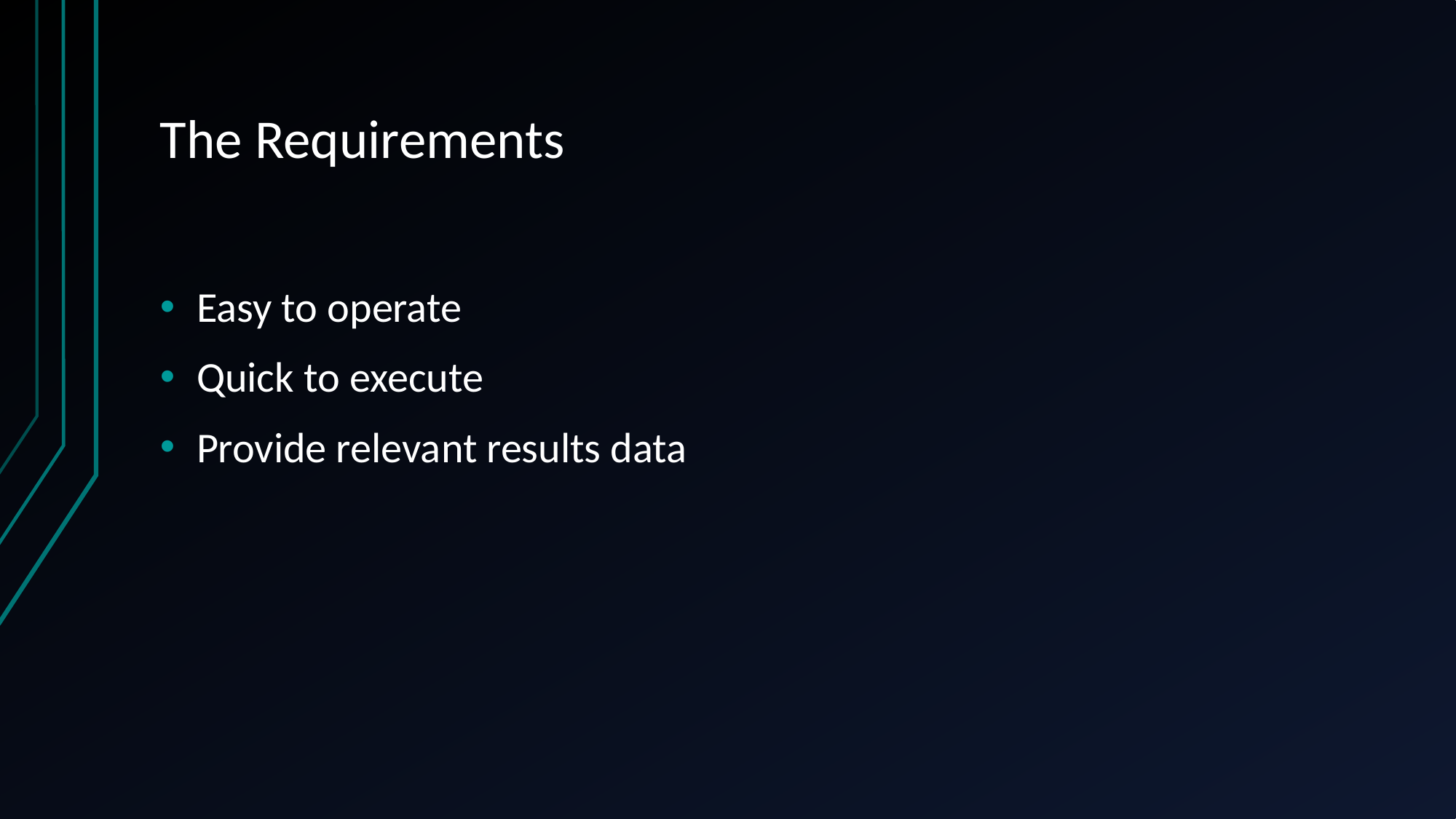

# The Requirements

Easy to operate
Quick to execute
Provide relevant results data